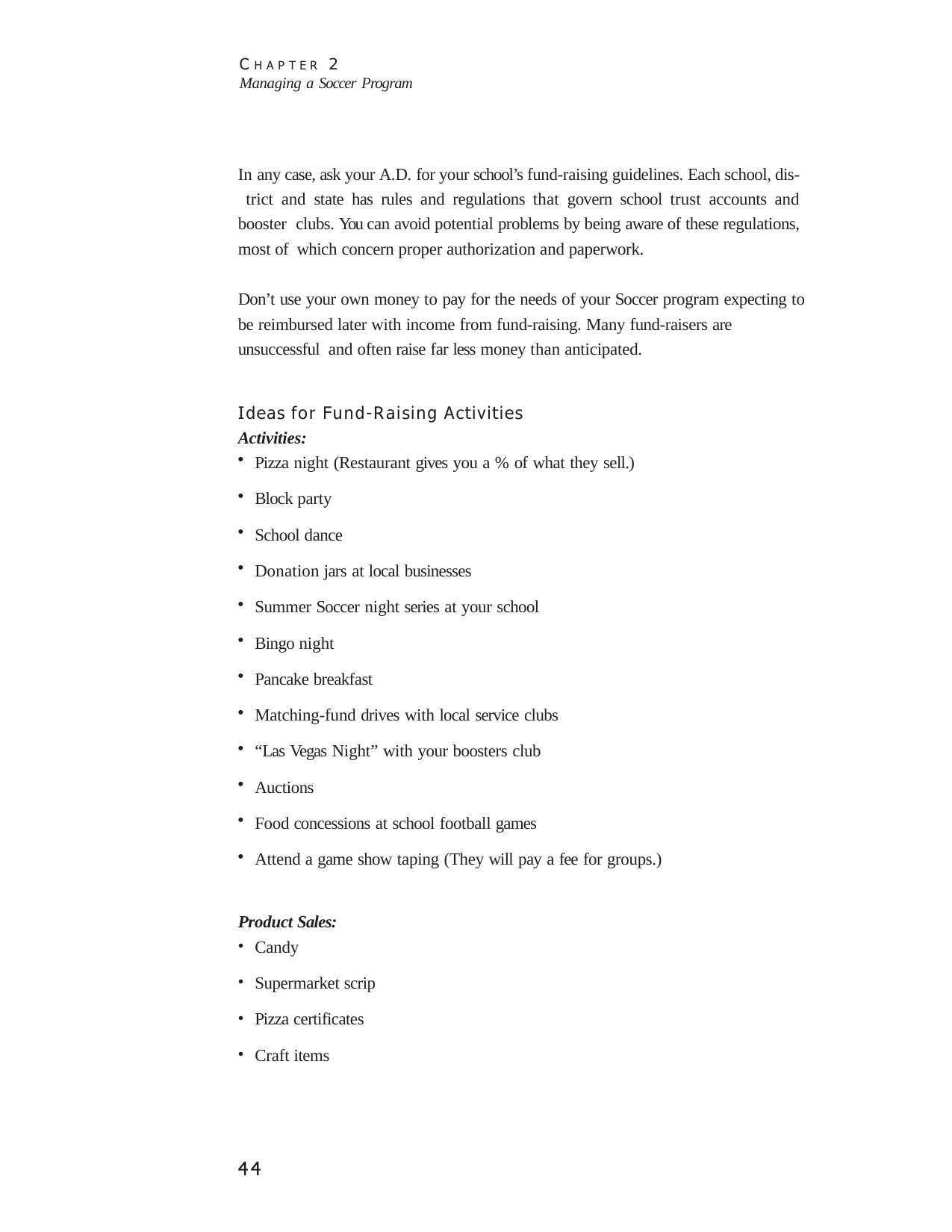

C H A P T E R   2
Managing a Soccer Program
In any case, ask your A.D. for your school’s fund-raising guidelines. Each school, dis-  trict and state has rules and regulations that govern school trust accounts and booster  clubs. You can avoid potential problems by being aware of these regulations, most of  which concern proper authorization and paperwork.

Don’t use your own money to pay for the needs of your Soccer program expecting to  be reimbursed later with income from fund-raising. Many fund-raisers are unsuccessful  and often raise far less money than anticipated.

Ideas for Fund-Raising Activities
Activities:
Pizza night (Restaurant gives you a % of what they sell.)
Block party
School dance
Donation jars at local businesses
Summer Soccer night series at your school
Bingo night
Pancake breakfast
Matching-fund drives with local service clubs
“Las Vegas Night” with your boosters club
Auctions
Food concessions at school football games
Attend a game show taping (They will pay a fee for groups.)

Product Sales:
Candy
Supermarket scrip
Pizza certificates
Craft items
44